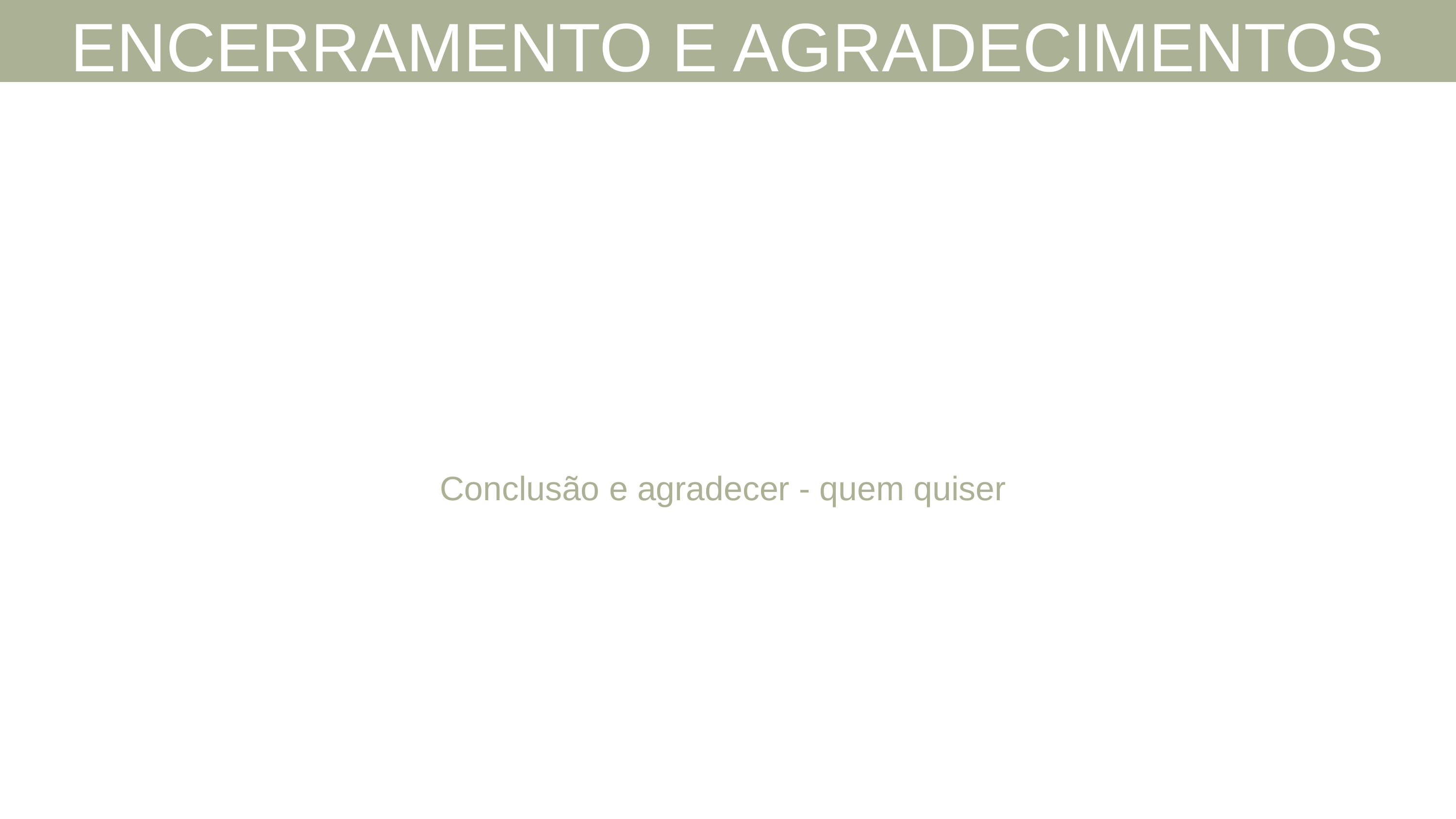

ENCERRAMENTO E AGRADECIMENTOS
Conclusão e agradecer - quem quiser